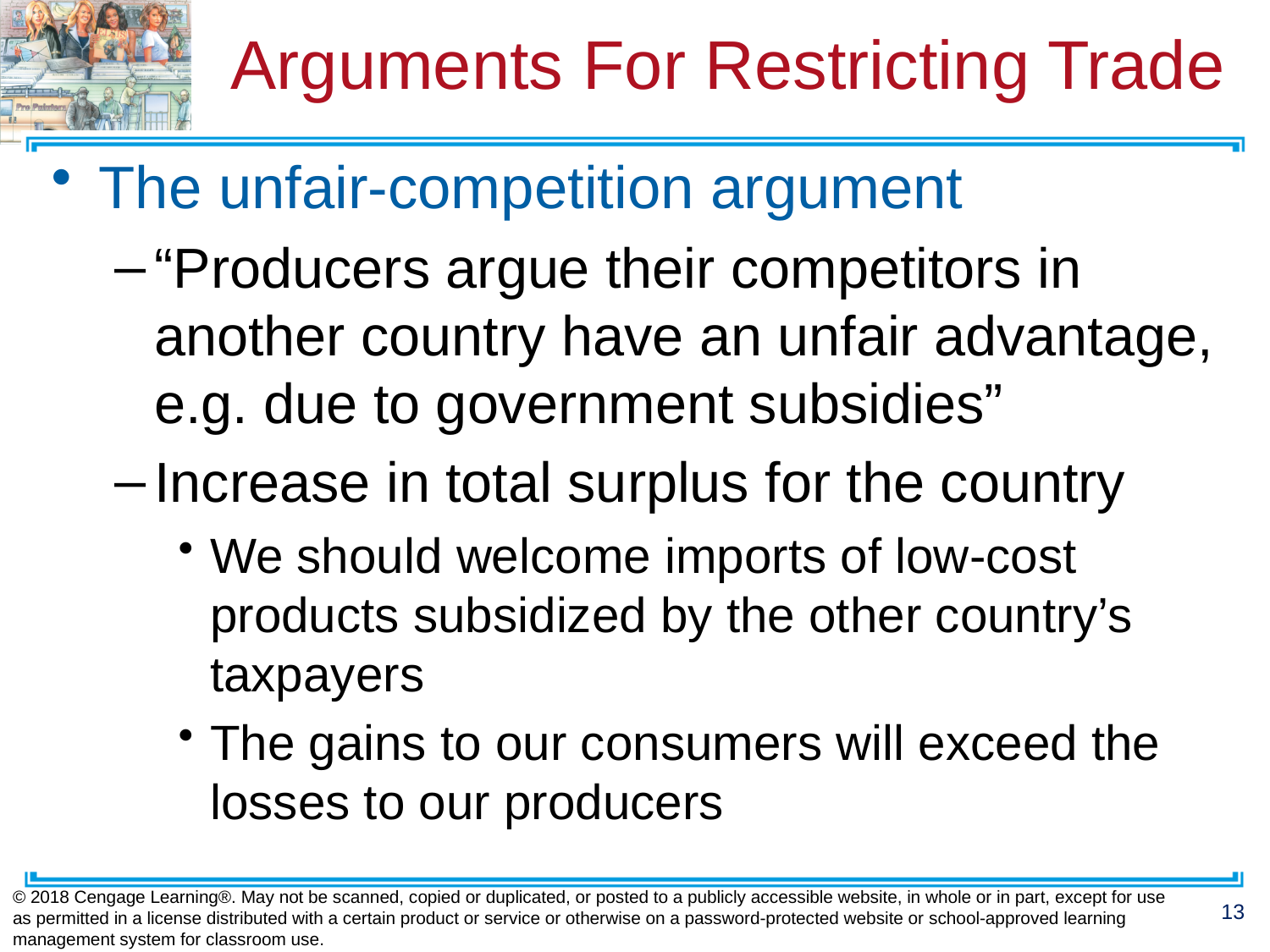

# Arguments For Restricting Trade
The unfair-competition argument
“Producers argue their competitors in another country have an unfair advantage, e.g. due to government subsidies”
Increase in total surplus for the country
We should welcome imports of low-cost products subsidized by the other country’s taxpayers
The gains to our consumers will exceed the losses to our producers
© 2018 Cengage Learning®. May not be scanned, copied or duplicated, or posted to a publicly accessible website, in whole or in part, except for use as permitted in a license distributed with a certain product or service or otherwise on a password-protected website or school-approved learning management system for classroom use.
13